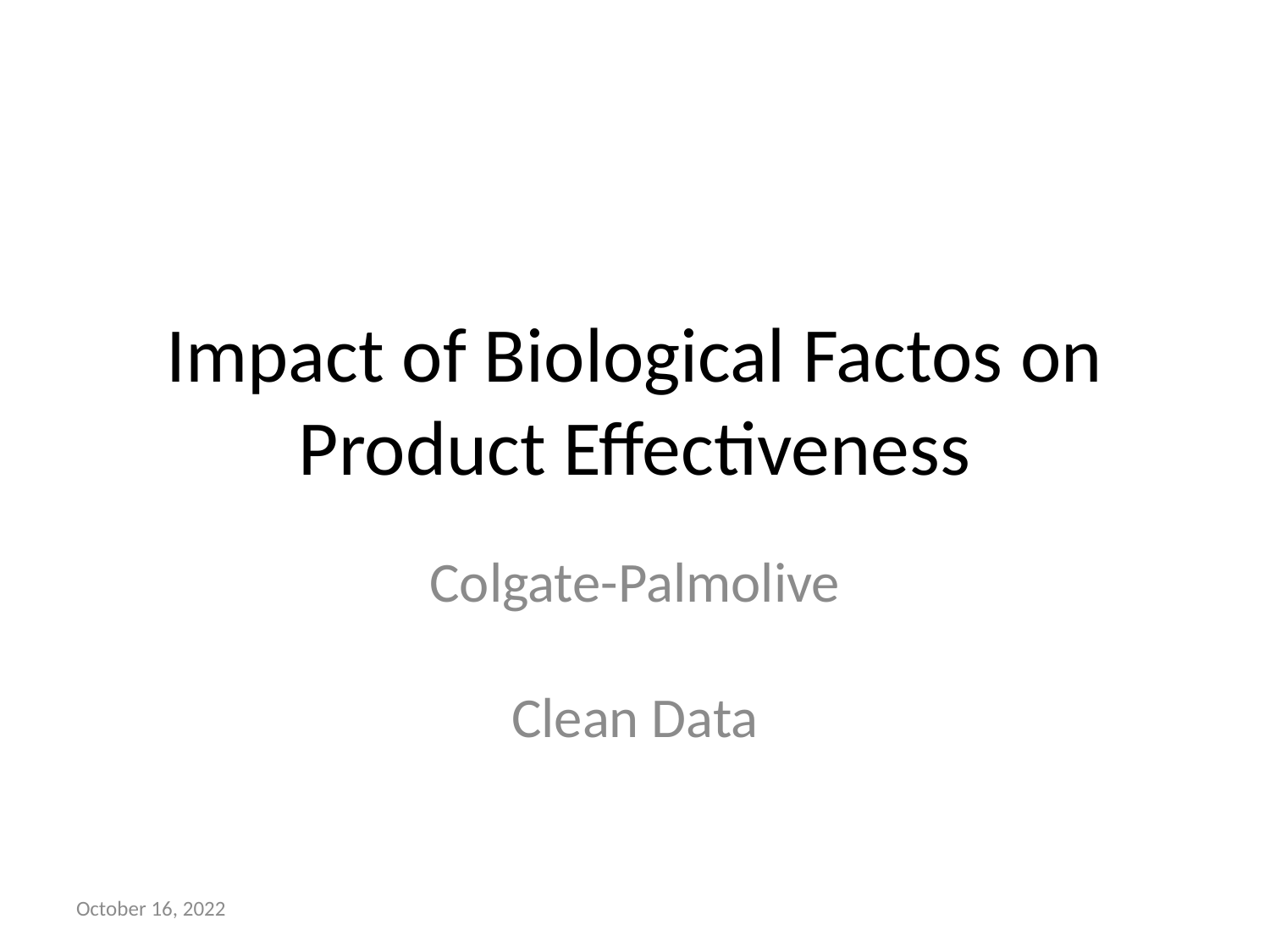

# Impact of Biological Factos on Product Effectiveness
Colgate-Palmolive
Clean Data
October 16, 2022